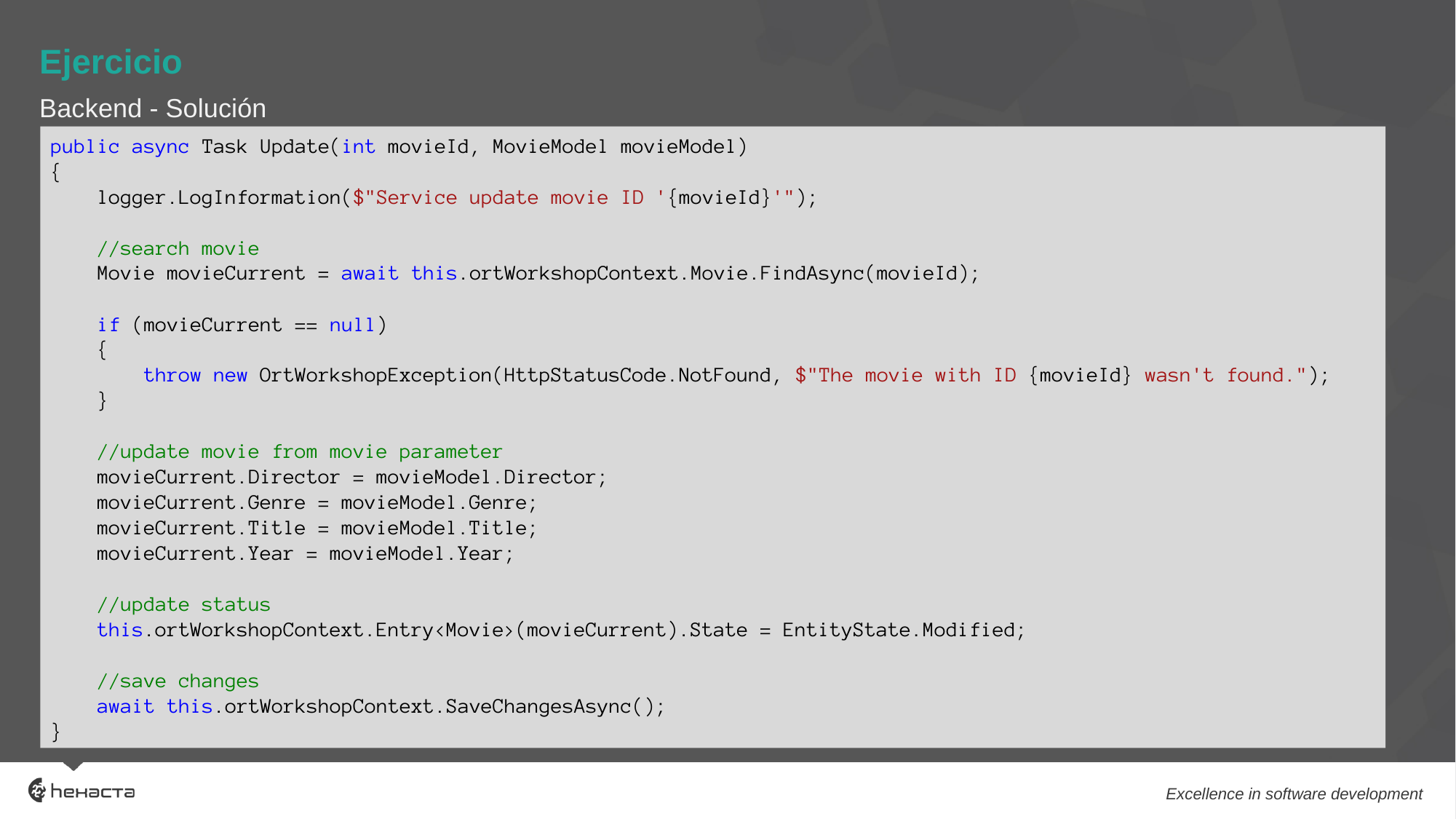

# Ejercicio
Backend - Solución
public async Task Update(int movieId, MovieModel movieModel)
{
    logger.LogInformation($"Service update movie ID '{movieId}'");

    //search movie
    Movie movieCurrent = await this.ortWorkshopContext.Movie.FindAsync(movieId);

    if (movieCurrent == null)
    {
        throw new OrtWorkshopException(HttpStatusCode.NotFound, $"The movie with ID {movieId} wasn't found.");
    }

    //update movie from movie parameter
    movieCurrent.Director = movieModel.Director;
    movieCurrent.Genre = movieModel.Genre;
    movieCurrent.Title = movieModel.Title;
    movieCurrent.Year = movieModel.Year;

    //update status
    this.ortWorkshopContext.Entry<Movie>(movieCurrent).State = EntityState.Modified;

    //save changes
    await this.ortWorkshopContext.SaveChangesAsync();
}